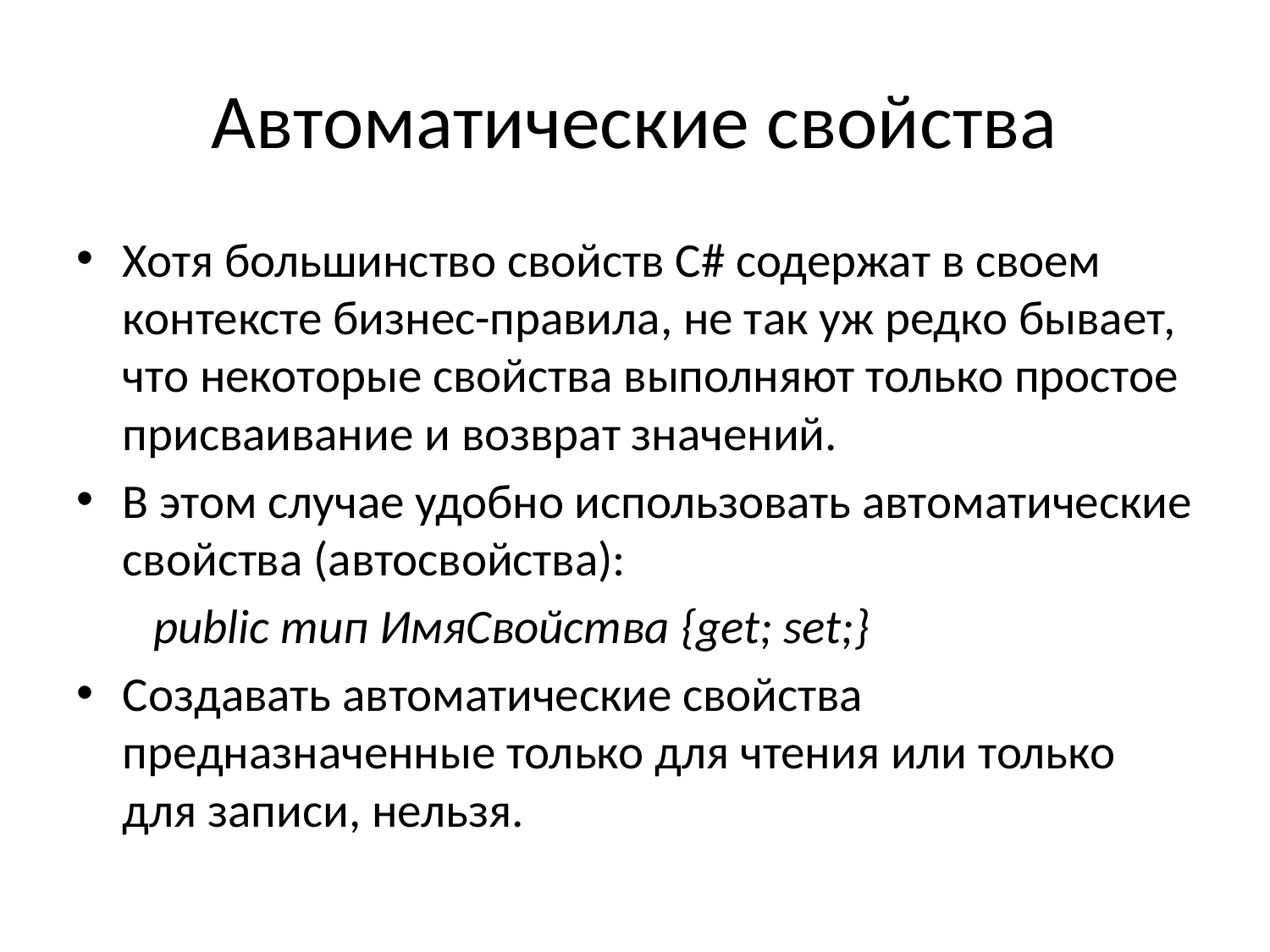

# Автоматические свойства
Хотя большинство свойств С# содержат в своем контексте бизнес-правила, не так уж редко бывает, что некоторые свойства выполняют только простое присваивание и возврат значений.
В этом случае удобно использовать автоматические свойства (автосвойства):
       public тип ИмяСвойства {get; set;}
Создавать автоматические свойства предназначенные только для чтения или только для записи, нельзя.